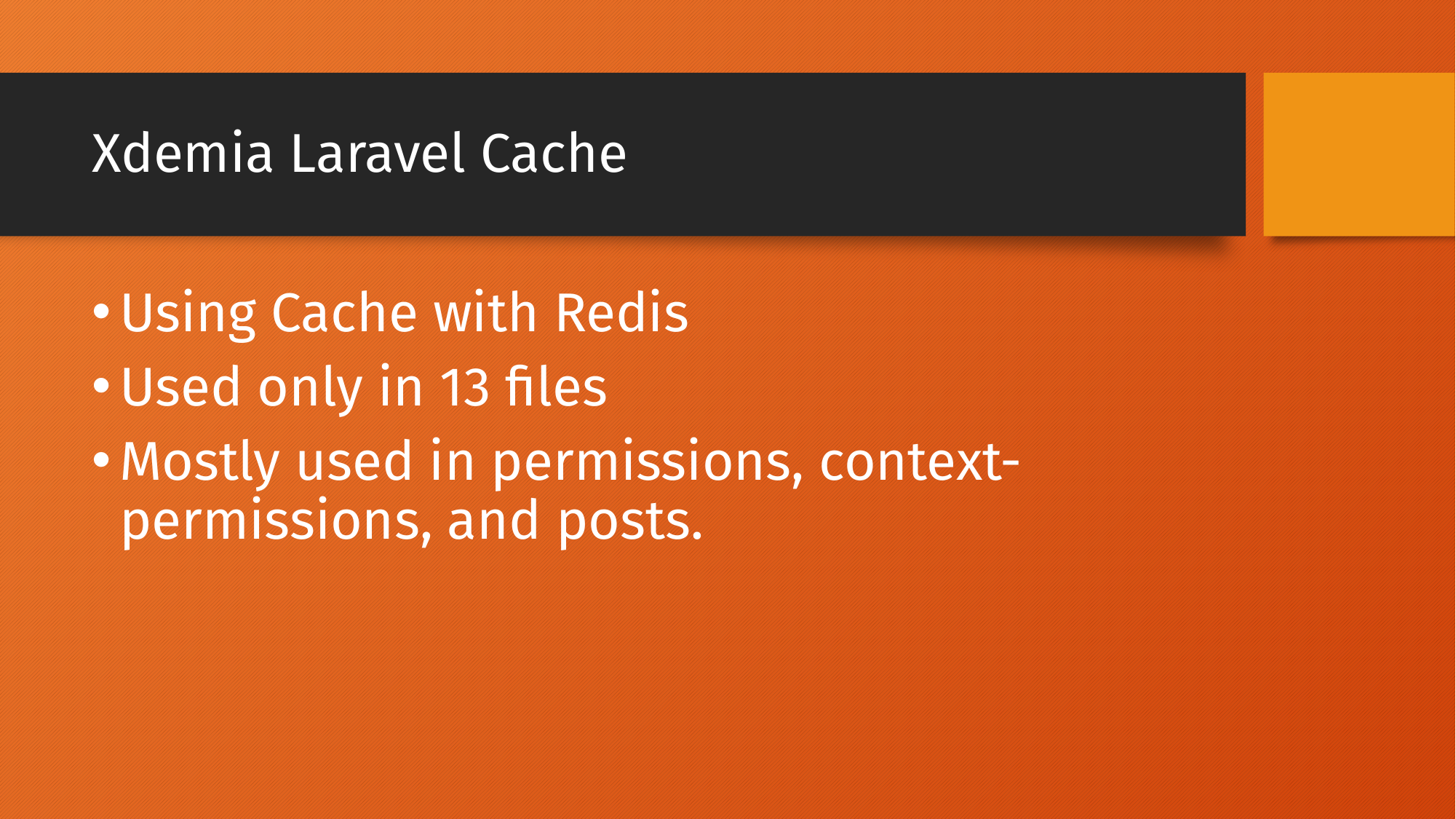

# Xdemia Laravel Cache
Using Cache with Redis
Used only in 13 files
Mostly used in permissions, context-permissions, and posts.